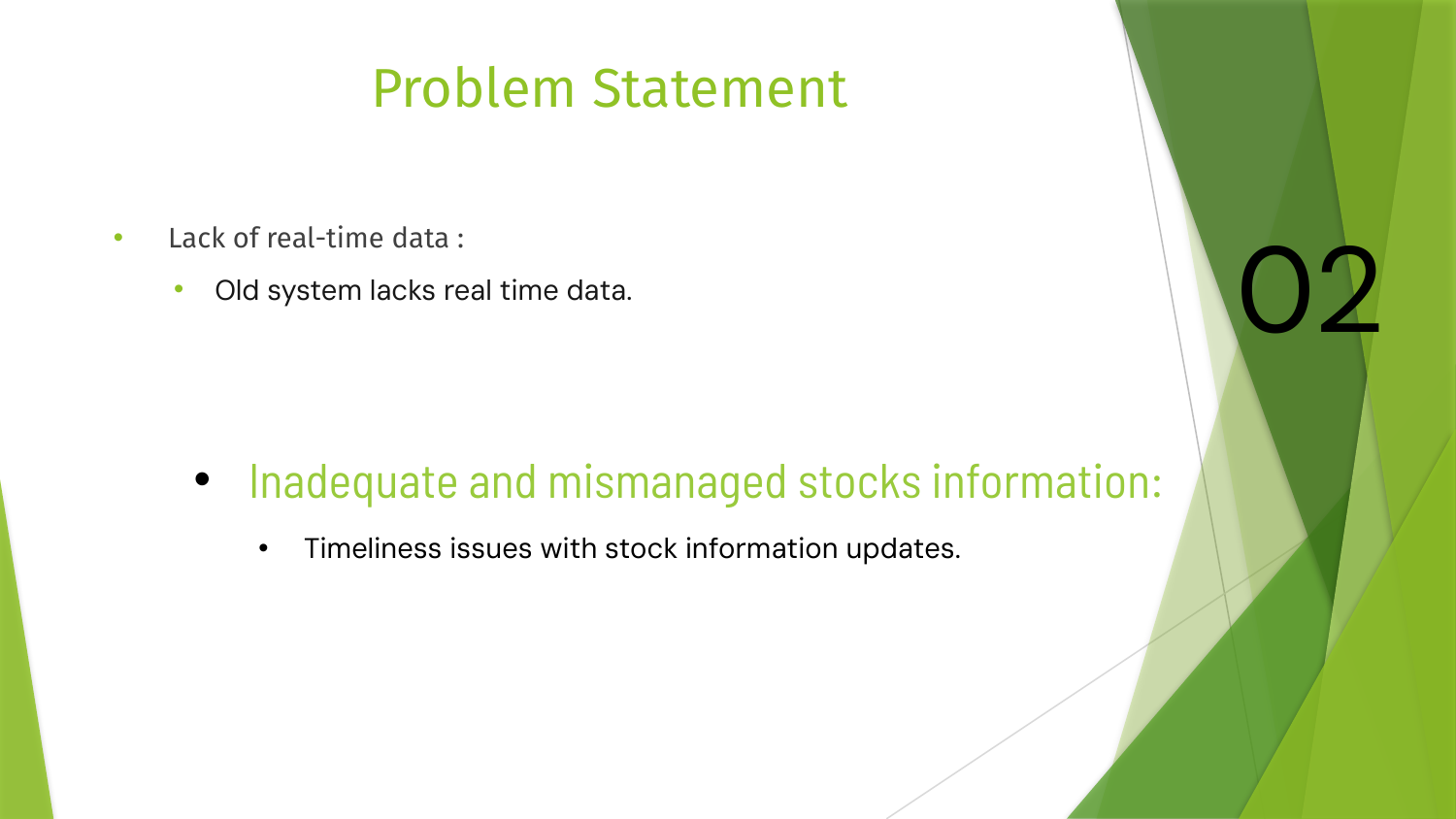

# Problem Statement
Lack of real-time data :
02
Old system lacks real time data.

Inadequate and mismanaged stocks information:
Timeliness issues with stock information updates.